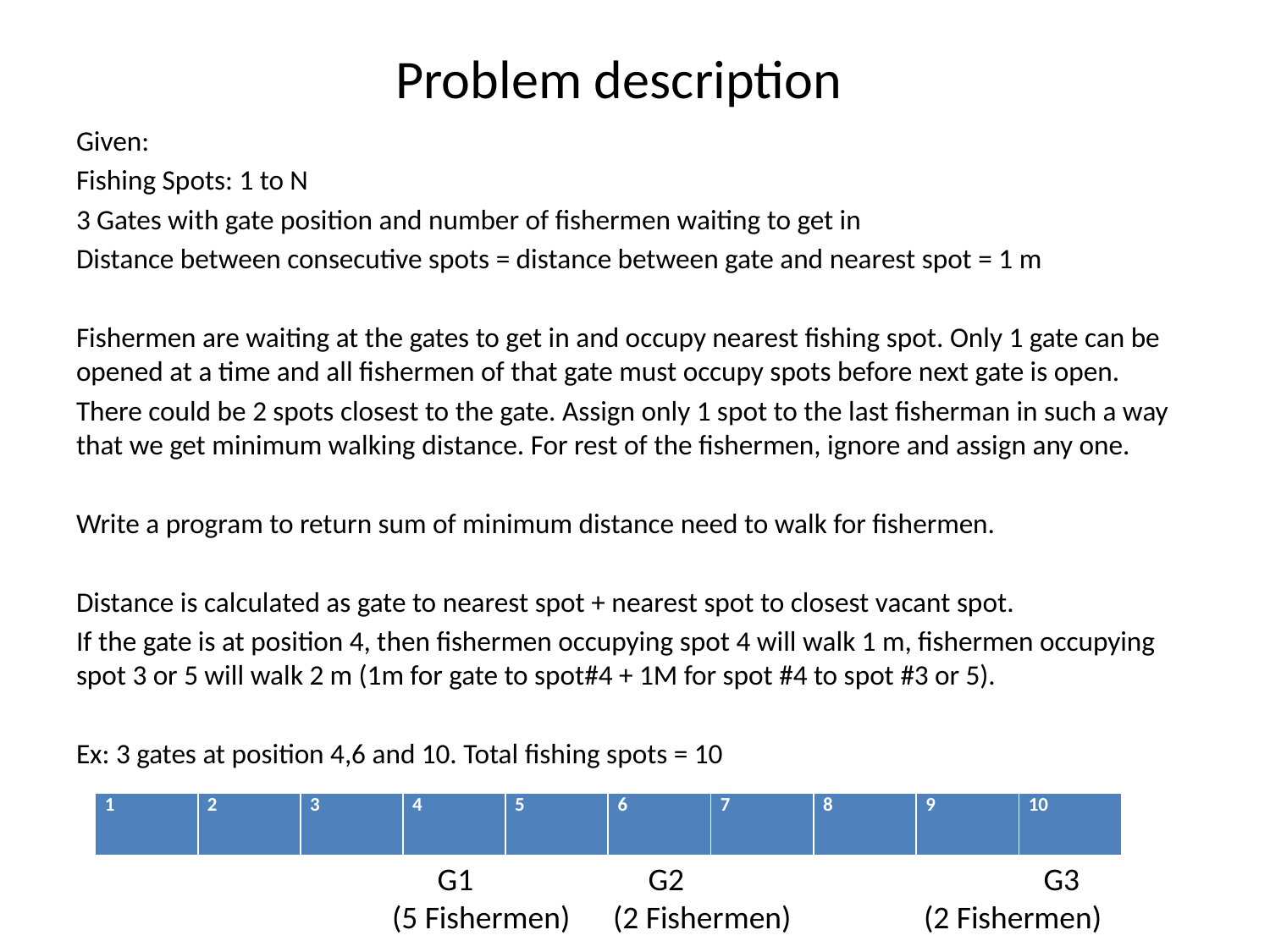

# Problem description
Given:
Fishing Spots: 1 to N
3 Gates with gate position and number of fishermen waiting to get in
Distance between consecutive spots = distance between gate and nearest spot = 1 m

Fishermen are waiting at the gates to get in and occupy nearest fishing spot. Only 1 gate can be opened at a time and all fishermen of that gate must occupy spots before next gate is open.
There could be 2 spots closest to the gate. Assign only 1 spot to the last fisherman in such a way that we get minimum walking distance. For rest of the fishermen, ignore and assign any one.

Write a program to return sum of minimum distance need to walk for fishermen.

Distance is calculated as gate to nearest spot + nearest spot to closest vacant spot.
If the gate is at position 4, then fishermen occupying spot 4 will walk 1 m, fishermen occupying spot 3 or 5 will walk 2 m (1m for gate to spot#4 + 1M for spot #4 to spot #3 or 5).

Ex: 3 gates at position 4,6 and 10. Total fishing spots = 10

| 1 | 2 | 3 | 4 | 5 | 6 | 7 | 8 | 9 | 10 |
| --- | --- | --- | --- | --- | --- | --- | --- | --- | --- |

		            G1 	      G2			        G3
                                         (5 Fishermen)      (2 Fishermen)	         (2 Fishermen)